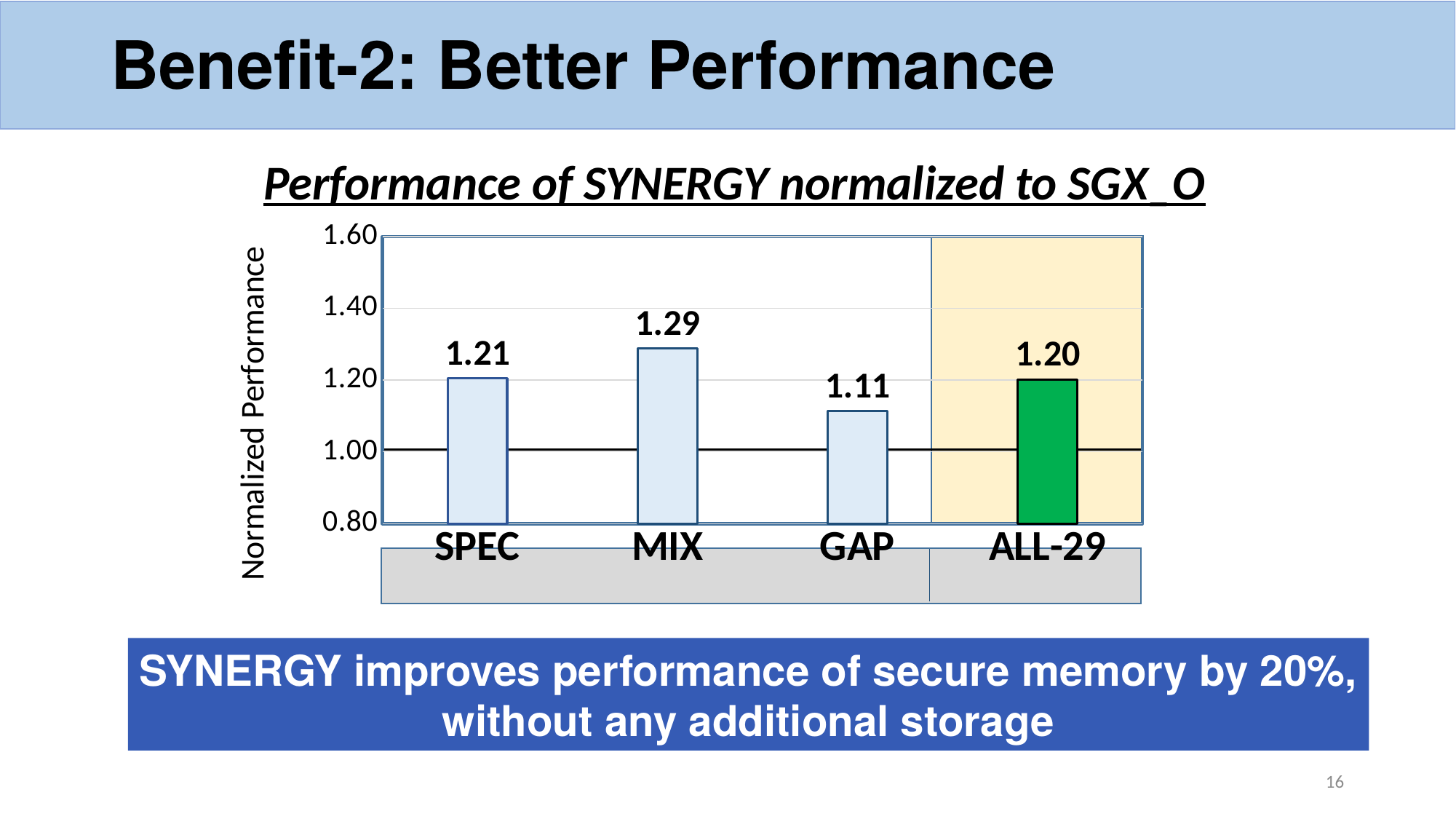

# Benefit-2: Better Performance
Performance of SYNERGY normalized to SGX_O

### Chart

| Category | SYNERGY |
|---|---|
| SPEC | 1.205 |
| MIX | 1.288 |
| GAP | 1.114 |
| ALL-29 | 1.202 |

SYNERGY improves performance of secure memory by 20%,
without any additional storage
16